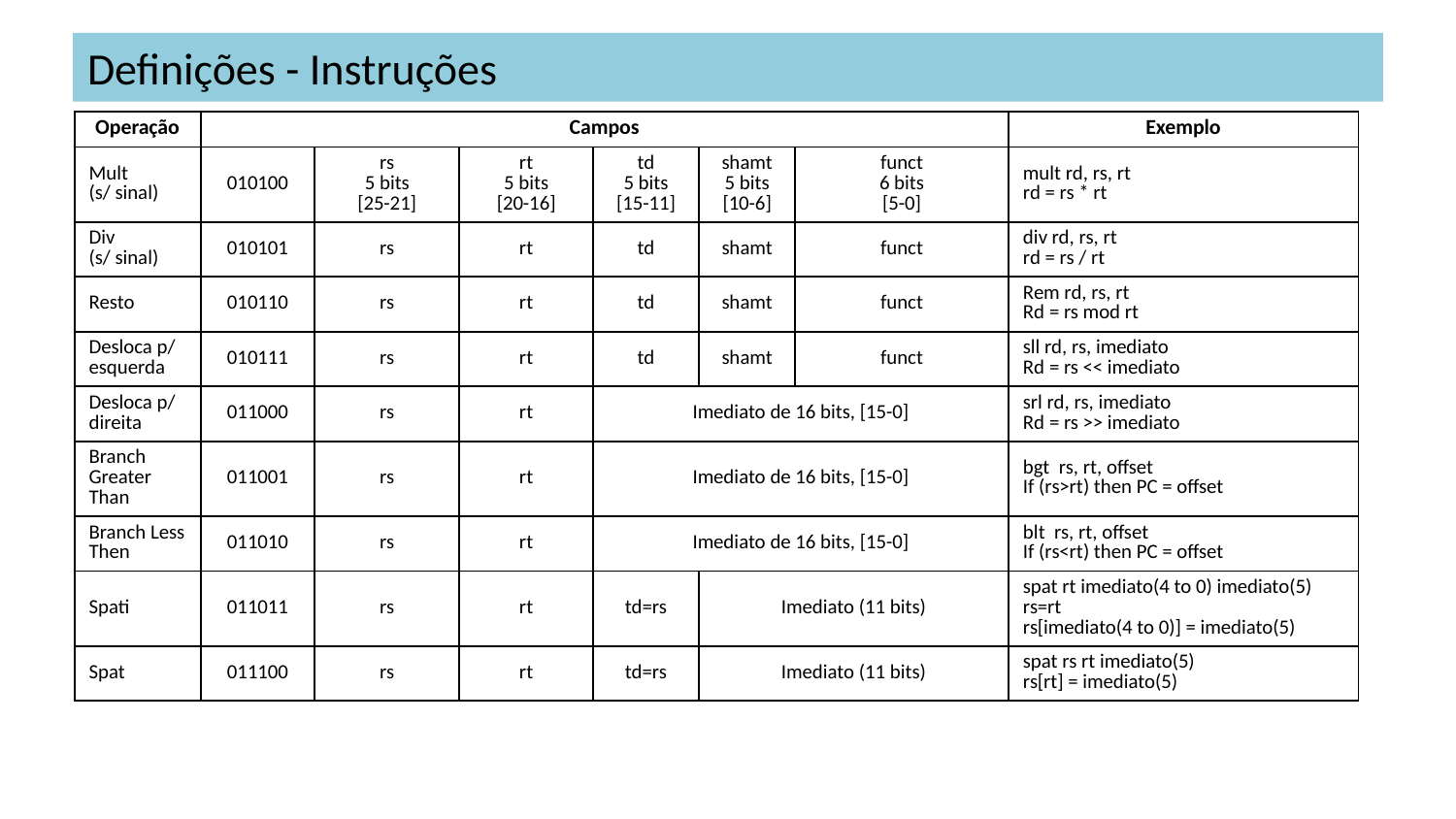

# Definições - Instruções
| Operação | Campos |  |  |  |  |  | Exemplo |
| --- | --- | --- | --- | --- | --- | --- | --- |
| Mult (s/ sinal) | 010100 | rs 5 bits [25-21] | rt 5 bits [20-16] | td 5 bits [15-11] | shamt 5 bits [10-6] | funct 6 bits [5-0] | mult rd, rs, rt rd = rs \* rt |
| Div (s/ sinal) | 010101 | rs | rt | td | shamt | funct | div rd, rs, rt rd = rs / rt |
| Resto | 010110 | rs | rt | td | shamt | funct | Rem rd, rs, rt Rd = rs mod rt |
| Desloca p/ esquerda | 010111 | rs | rt | td | shamt | funct | sll rd, rs, imediato Rd = rs << imediato |
| Desloca p/ direita | 011000 | rs | rt | Imediato de 16 bits, [15-0] |  |  | srl rd, rs, imediato Rd = rs >> imediato |
| Branch Greater Than | 011001 | rs | rt | Imediato de 16 bits, [15-0] |  |  | bgt rs, rt, offset If (rs>rt) then PC = offset |
| Branch Less Then | 011010 | rs | rt | Imediato de 16 bits, [15-0] |  |  | blt rs, rt, offset If (rs<rt) then PC = offset |
| Spati | 011011 | rs | rt | td=rs | Imediato (11 bits) |  | spat rt imediato(4 to 0) imediato(5) rs=rt rs[imediato(4 to 0)] = imediato(5) |
| Spat | 011100 | rs | rt | td=rs | Imediato (11 bits) |  | spat rs rt imediato(5) rs[rt] = imediato(5) |